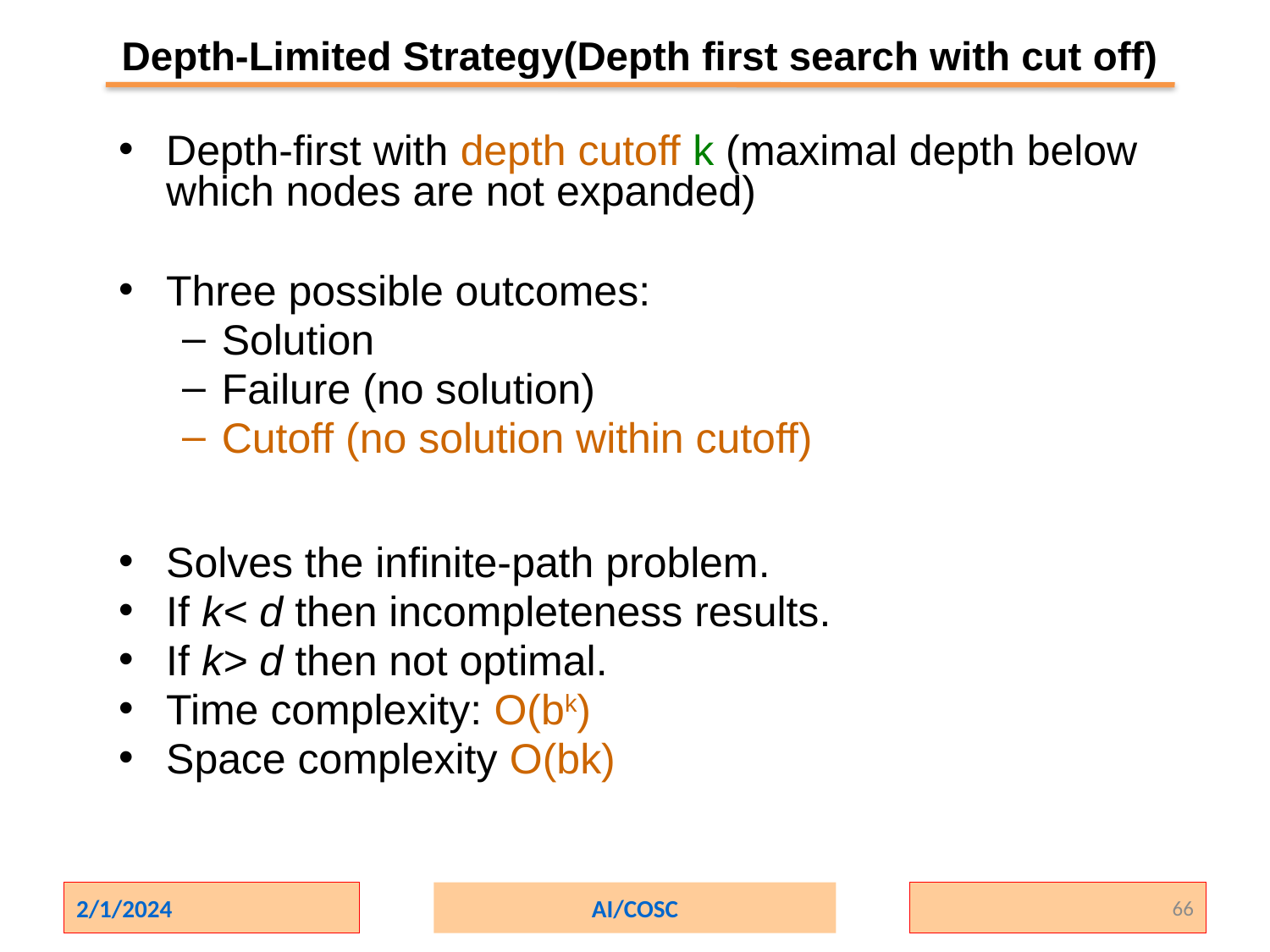

# Depth-Limited Strategy(Depth first search with cut off)
Depth-first with depth cutoff k (maximal depth below which nodes are not expanded)
Three possible outcomes:
Solution
Failure (no solution)
Cutoff (no solution within cutoff)

Solves the infinite-path problem.
If k< d then incompleteness results.
If k> d then not optimal.
Time complexity: O(bk)
Space complexity O(bk)
2/1/2024
AI/COSC
66